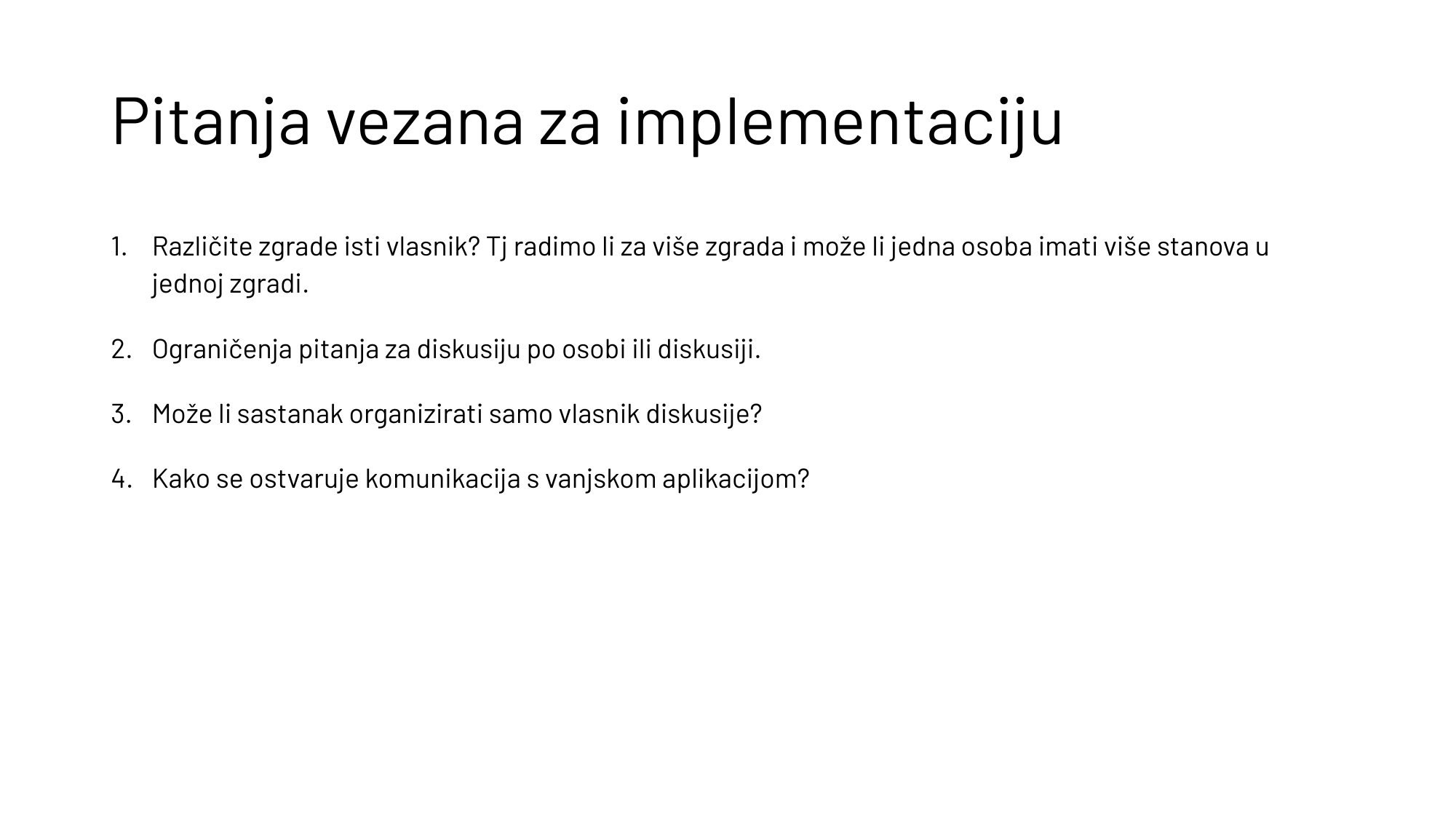

# Pitanja vezana za implementaciju
Različite zgrade isti vlasnik? Tj radimo li za više zgrada i može li jedna osoba imati više stanova u jednoj zgradi.
Ograničenja pitanja za diskusiju po osobi ili diskusiji.
Može li sastanak organizirati samo vlasnik diskusije?
Kako se ostvaruje komunikacija s vanjskom aplikacijom?